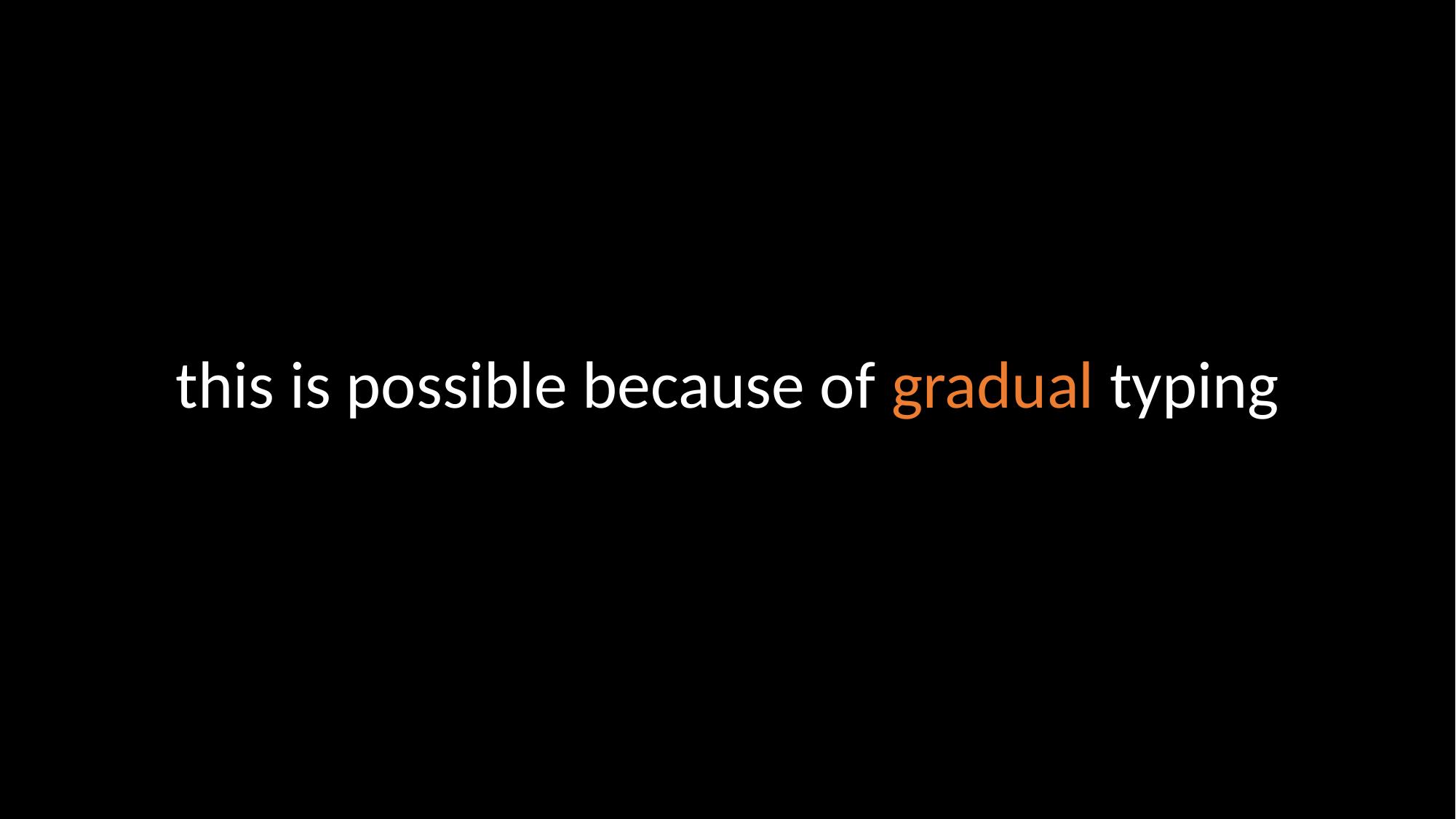

this is possible because of gradual typing